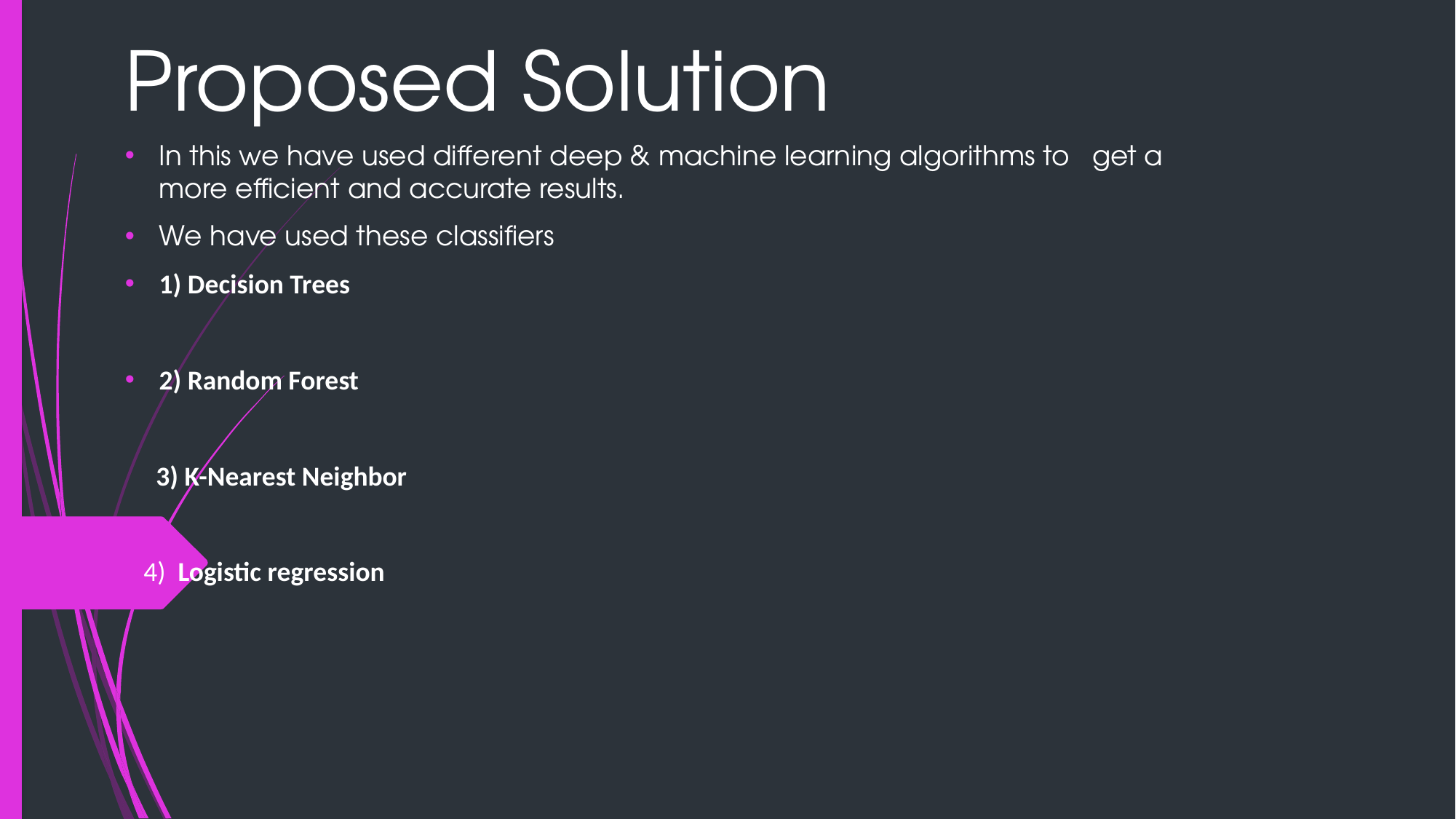

# Proposed Solution
In this we have used different deep & machine learning algorithms to   get a more efficient and accurate results.
We have used these classifiers
1) Decision Trees

2) Random Forest

     3) K-Nearest Neighbor

   4)  Logistic regression